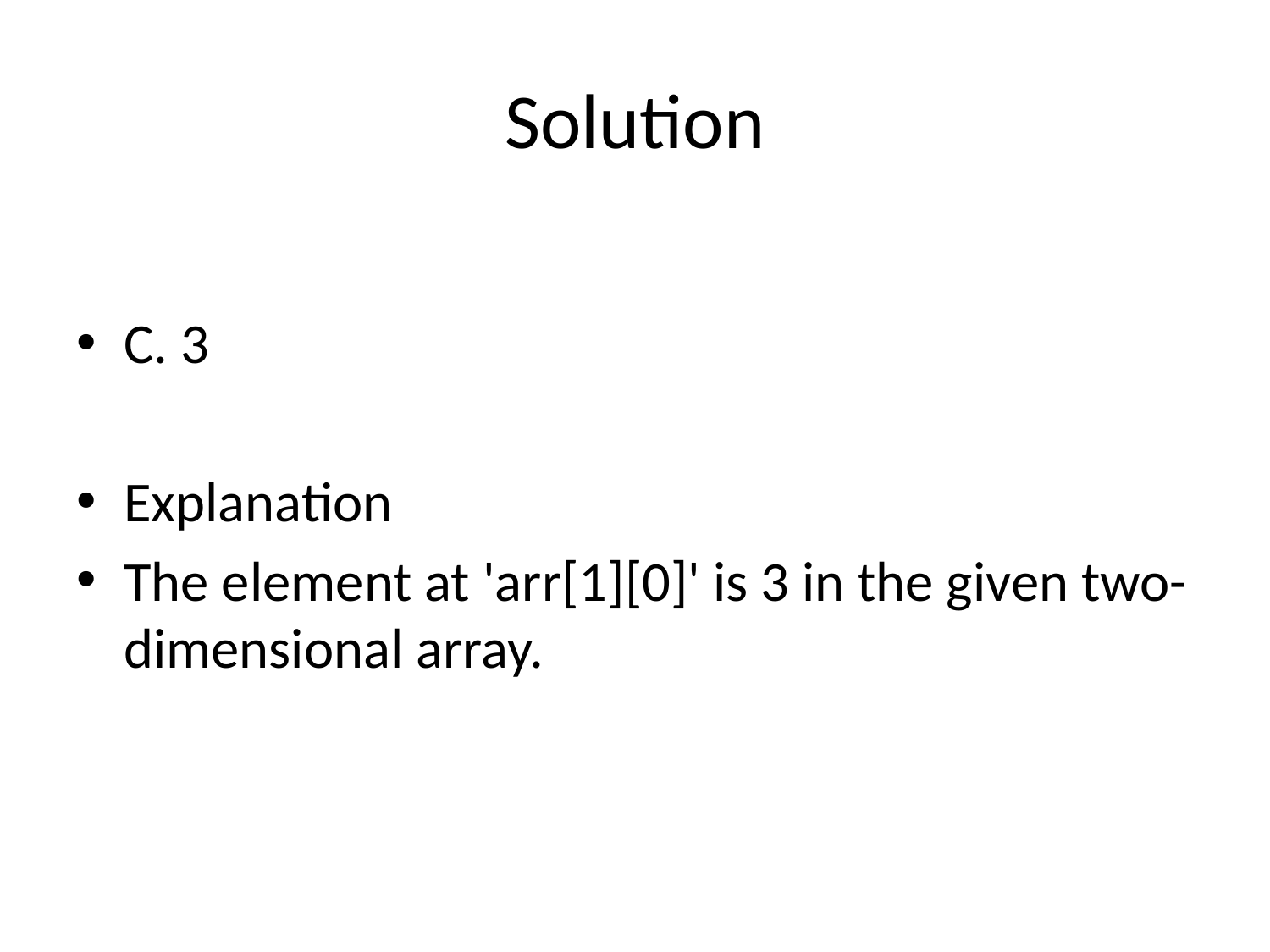

# Solution

C. 3

Explanation
The element at 'arr[1][0]' is 3 in the given two-dimensional array.